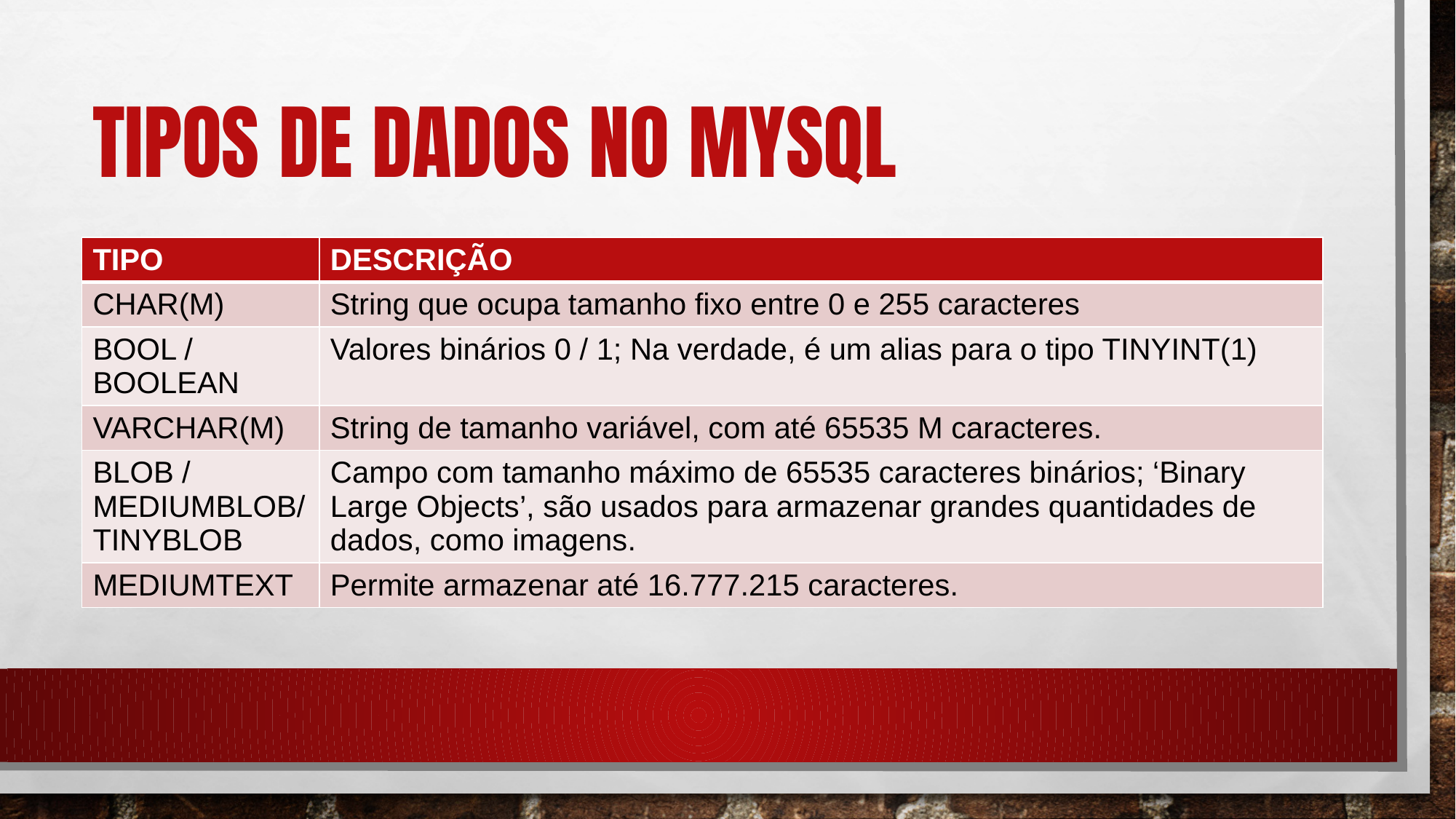

# tipos de dados no mysql
| TIPO | DESCRIÇÃO |
| --- | --- |
| CHAR(M) | String que ocupa tamanho fixo entre 0 e 255 caracteres |
| BOOL / BOOLEAN | Valores binários 0 / 1; Na verdade, é um alias para o tipo TINYINT(1) |
| VARCHAR(M) | String de tamanho variável, com até 65535 M caracteres. |
| BLOB / MEDIUMBLOB/ TINYBLOB | Campo com tamanho máximo de 65535 caracteres binários; ‘Binary Large Objects’, são usados para armazenar grandes quantidades de dados, como imagens. |
| MEDIUMTEXT | Permite armazenar até 16.777.215 caracteres. |